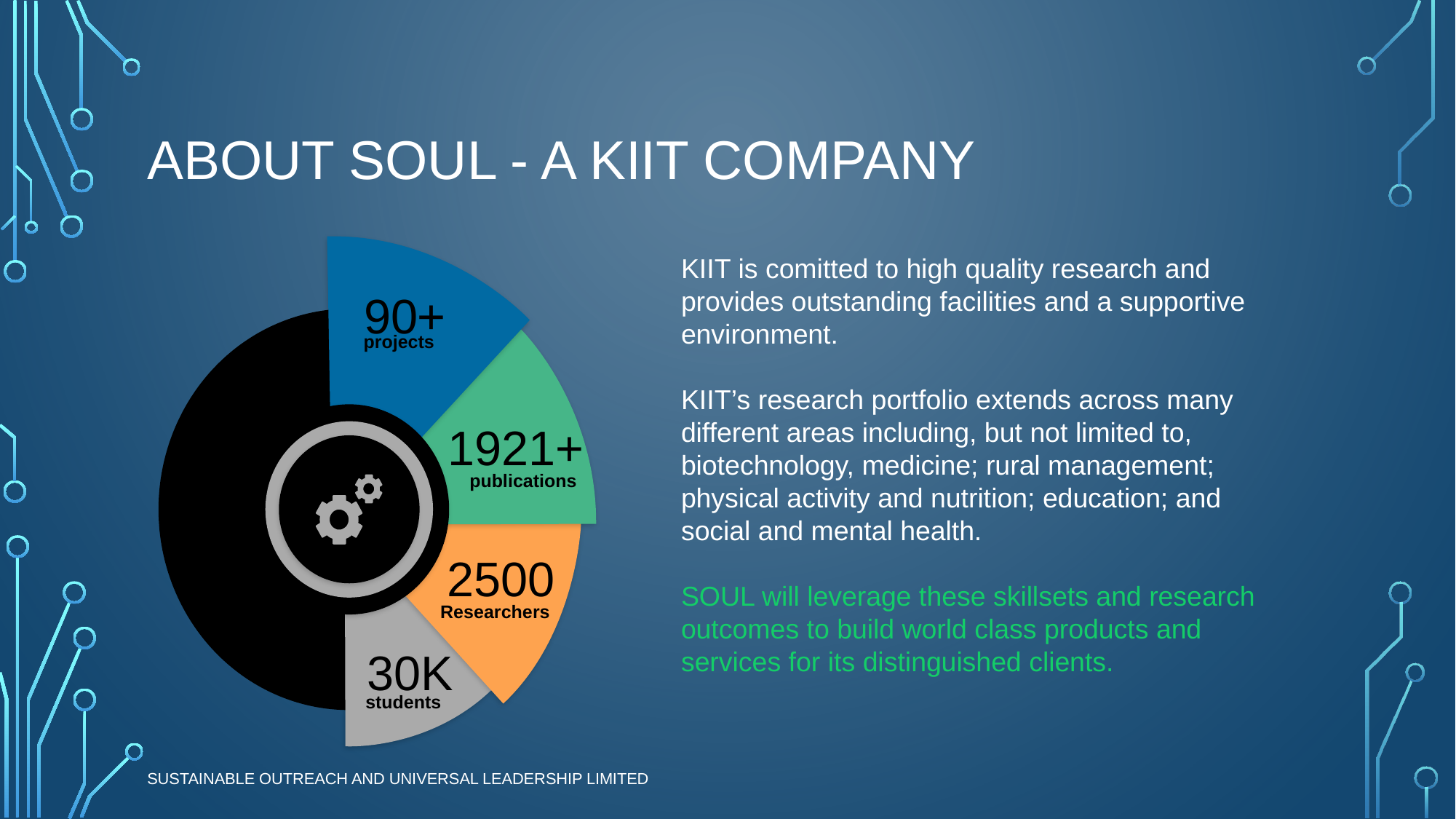

# About SOul - a kiit company

90+

projects

1921+
 publications

2500

 Researchers
30K
students
KIIT is comitted to high quality research and provides outstanding facilities and a supportive environment.

KIIT’s research portfolio extends across many different areas including, but not limited to, biotechnology, medicine; rural management; physical activity and nutrition; education; and social and mental health.

SOUL will leverage these skillsets and research outcomes to build world class products and services for its distinguished clients.
2
Sustainable Outreach and Universal Leadership Limited